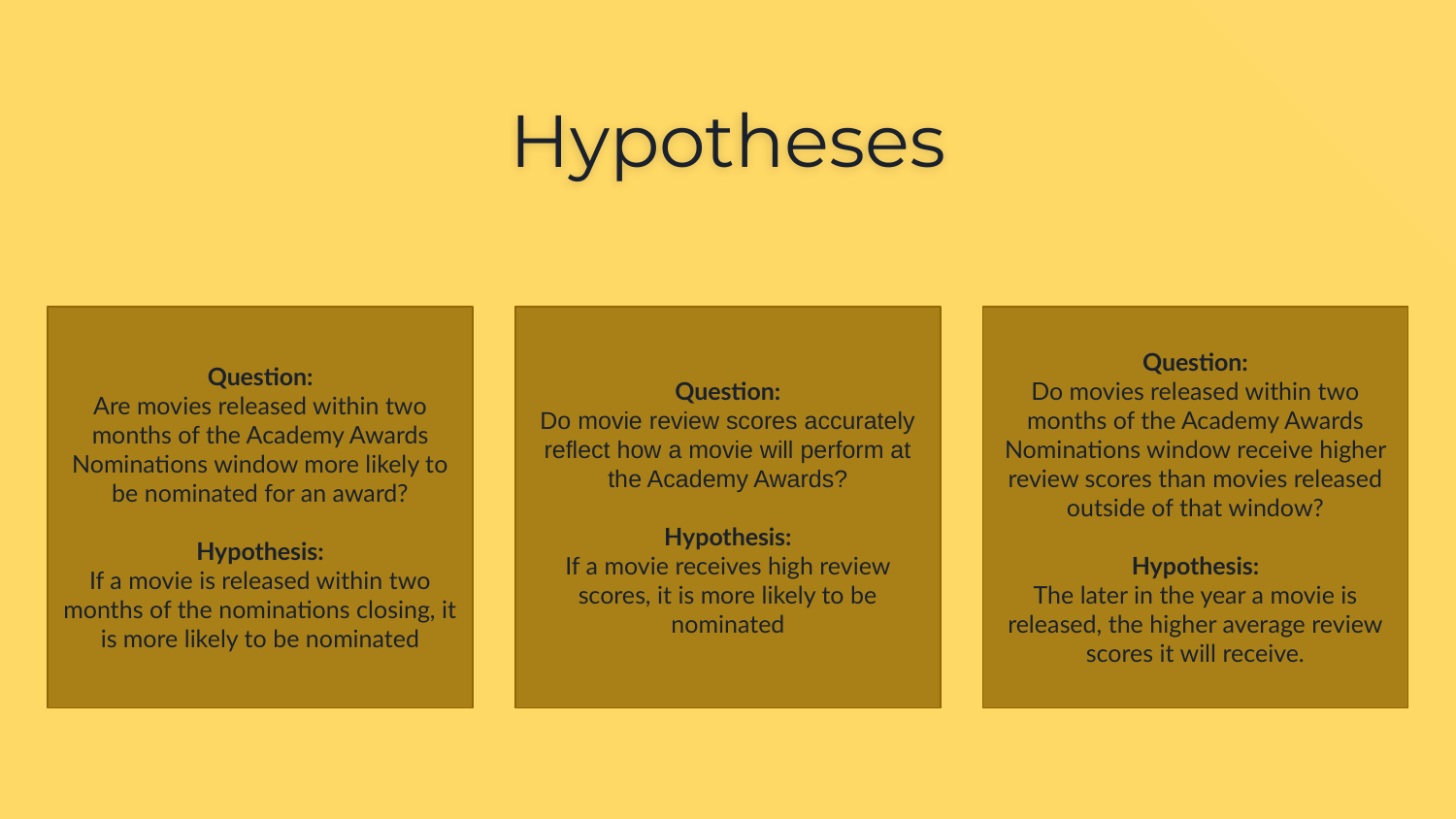

# Hypotheses
Question:
Are movies released within two months of the Academy Awards Nominations window more likely to be nominated for an award?

Hypothesis:
If a movie is released within two months of the nominations closing, it is more likely to be nominated
Question:
Do movie review scores accurately reflect how a movie will perform at the Academy Awards?

Hypothesis:
If a movie receives high review scores, it is more likely to be nominated
Question:
Do movies released within two months of the Academy Awards Nominations window receive higher review scores than movies released outside of that window?

Hypothesis:
The later in the year a movie is released, the higher average review scores it will receive.